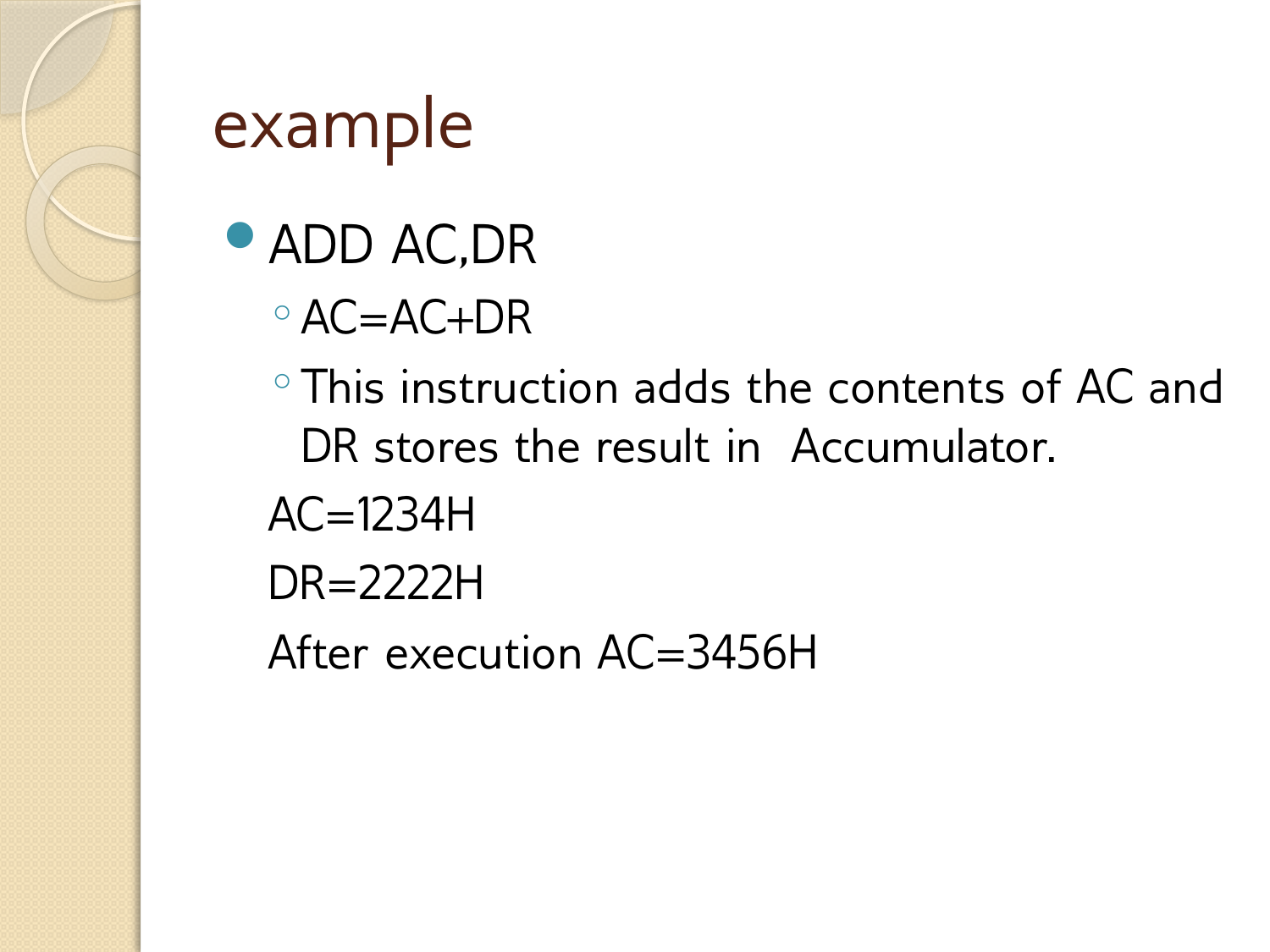

# example
ADD AC,DR
AC=AC+DR
This instruction adds the contents of AC and DR stores the result in  Accumulator.
AC=1234H
DR=2222H
After execution AC=3456H